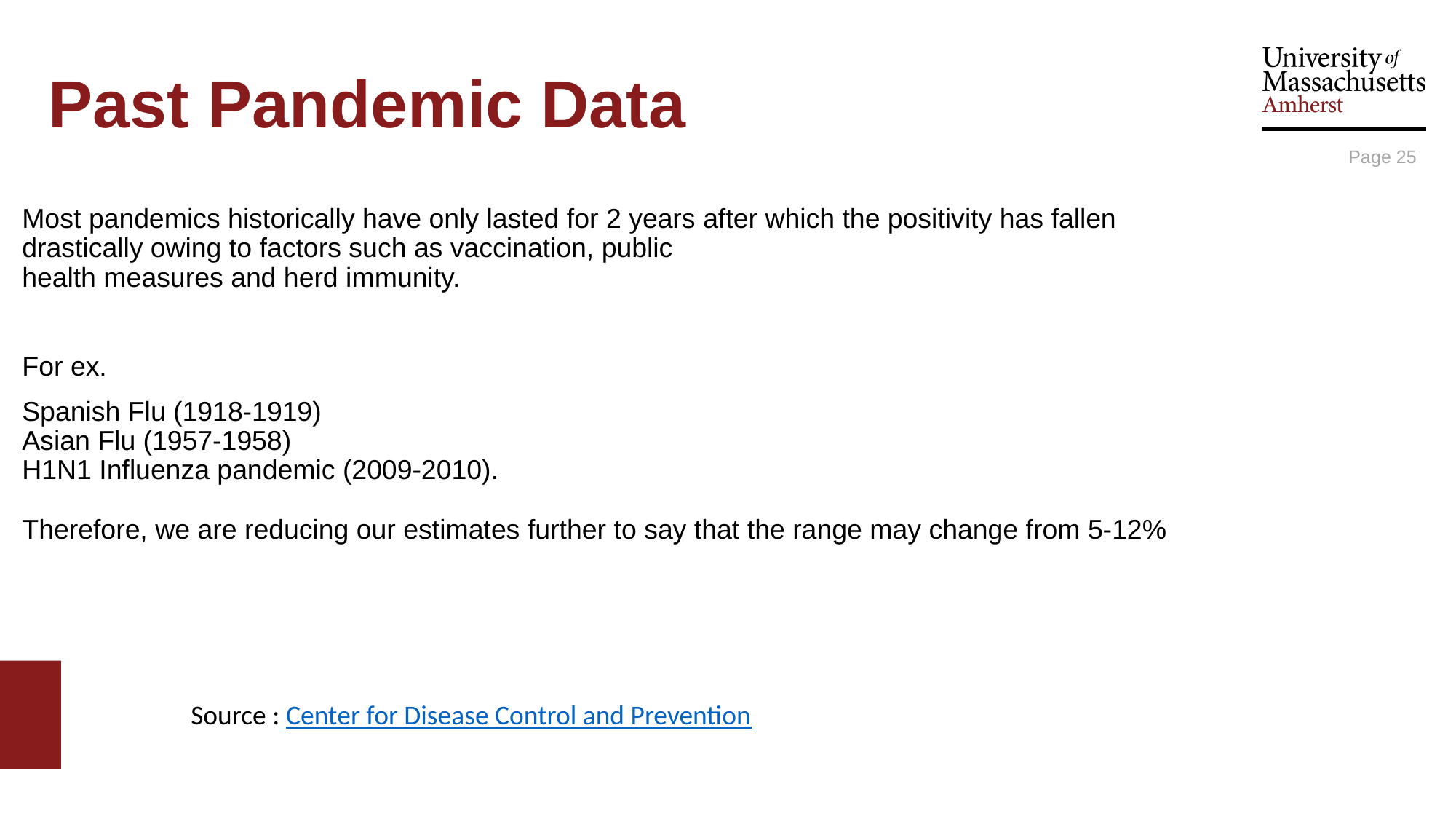

Past Pandemic Data
Page 25
Most pandemics historically have only lasted for 2 years after which the positivity has fallen drastically owing to factors such as vaccination, public
health measures and herd immunity.

For ex.
Spanish Flu (1918-1919)
Asian Flu (1957-1958)
H1N1 Influenza pandemic (2009-2010).
Therefore, we are reducing our estimates further to say that the range may change from 5-12%
Source : Center for Disease Control and Prevention